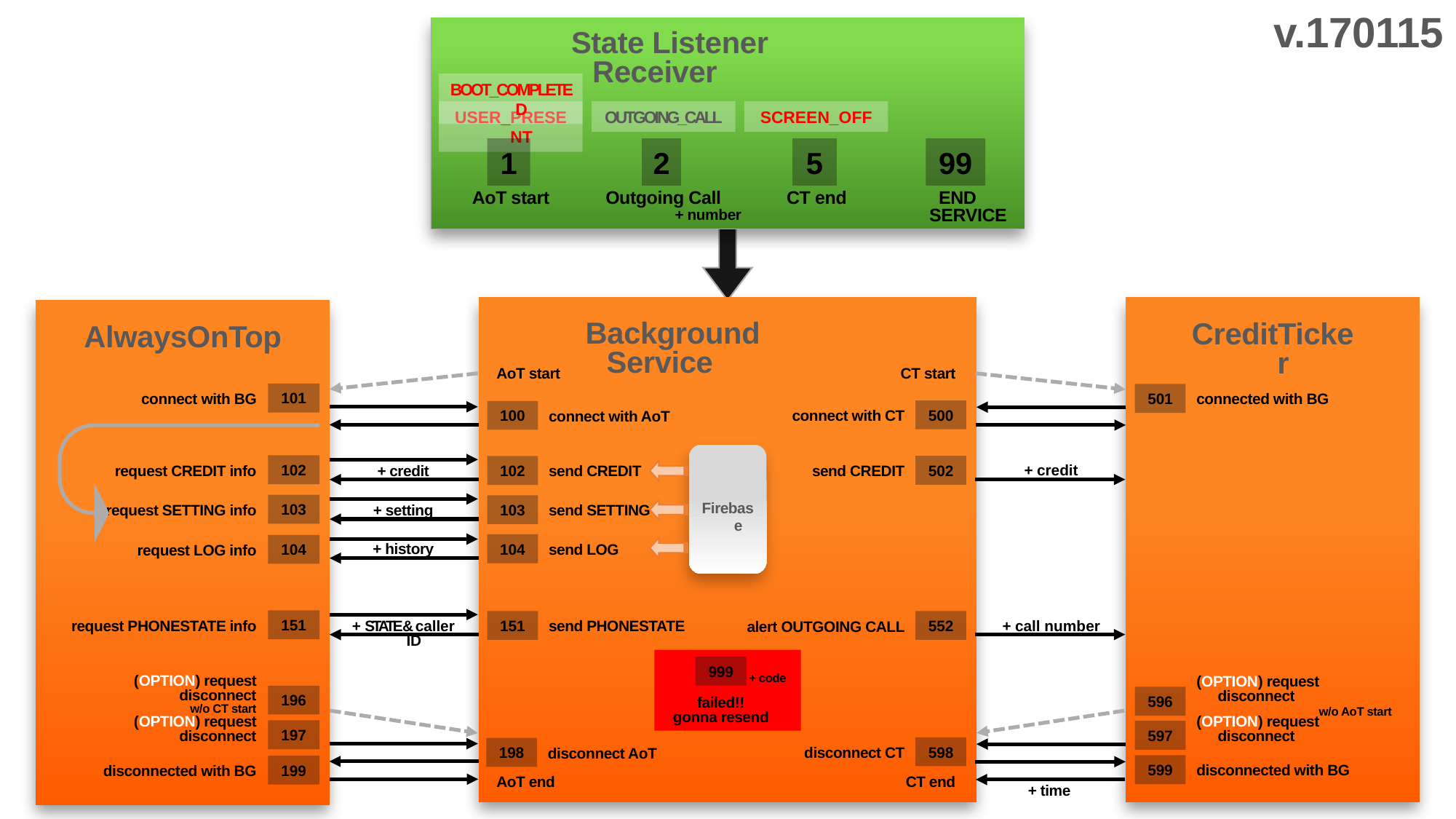

v.170115

State Listener Receiver
BOOT_COMPLETED
USER_PRESENT
1
AoT start
OUTGOING_CALL
2
Outgoing Call
SCREEN_OFF
5
CT end
99
END SERVICE
+ number

Background Service

CreditTicker

AlwaysOnTop

CT start
AoT start
101
connect with BG
501
connected with BG
500
connect with CT
100
connect with AoT

Firebase
102
request CREDIT info
502
send CREDIT
102
send CREDIT
+ credit
+ credit

103
request SETTING info
103
send SETTING
+ setting

104
send LOG
104
request LOG info
+ history

151
request PHONESTATE info
151
send PHONESTATE
552
alert OUTGOING CALL
+ call number
+ STATE & caller ID

999
+ code
failed!!
gonna resend
(OPTION) request disconnect
w/o CT start
196
(OPTION) request disconnect
                          w/o AoT start
596
197
(OPTION) request disconnect
597
(OPTION) request disconnect
598
disconnect CT
198
disconnect AoT
599
disconnected with BG
199
disconnected with BG
AoT end
CT end
+ time